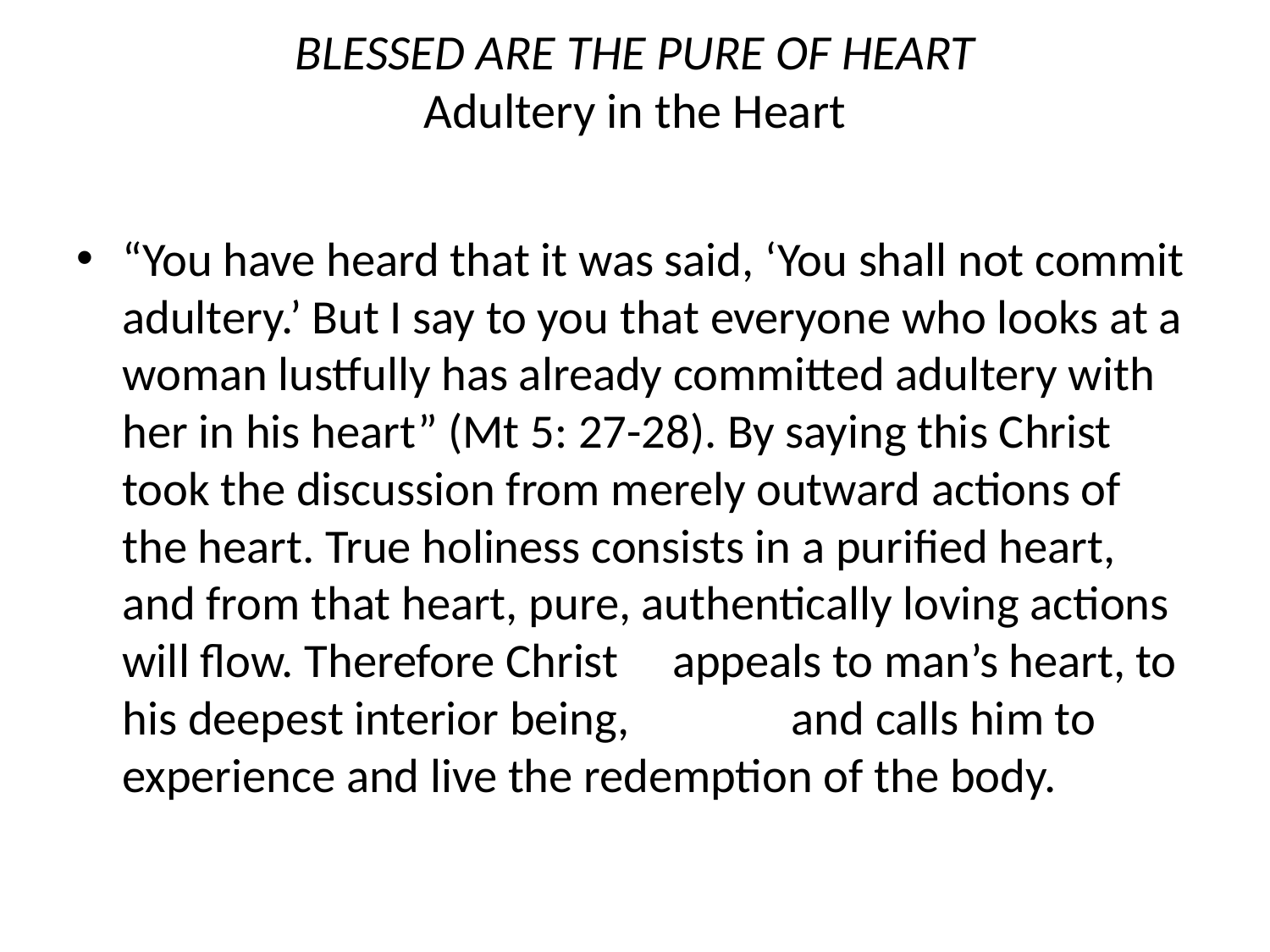

# BLESSED ARE THE PURE OF HEART Adultery in the Heart
“You have heard that it was said, ‘You shall not commit adultery.’ But I say to you that everyone who looks at a woman lustfully has already committed adultery with her in his heart” (Mt 5: 27-28). By saying this Christ took the discussion from merely outward actions of the heart. True holiness consists in a purified heart, and from that heart, pure, authentically loving actions will flow. Therefore Christ     appeals to man’s heart, to his deepest interior being,               and calls him to experience and live the redemption of the body.